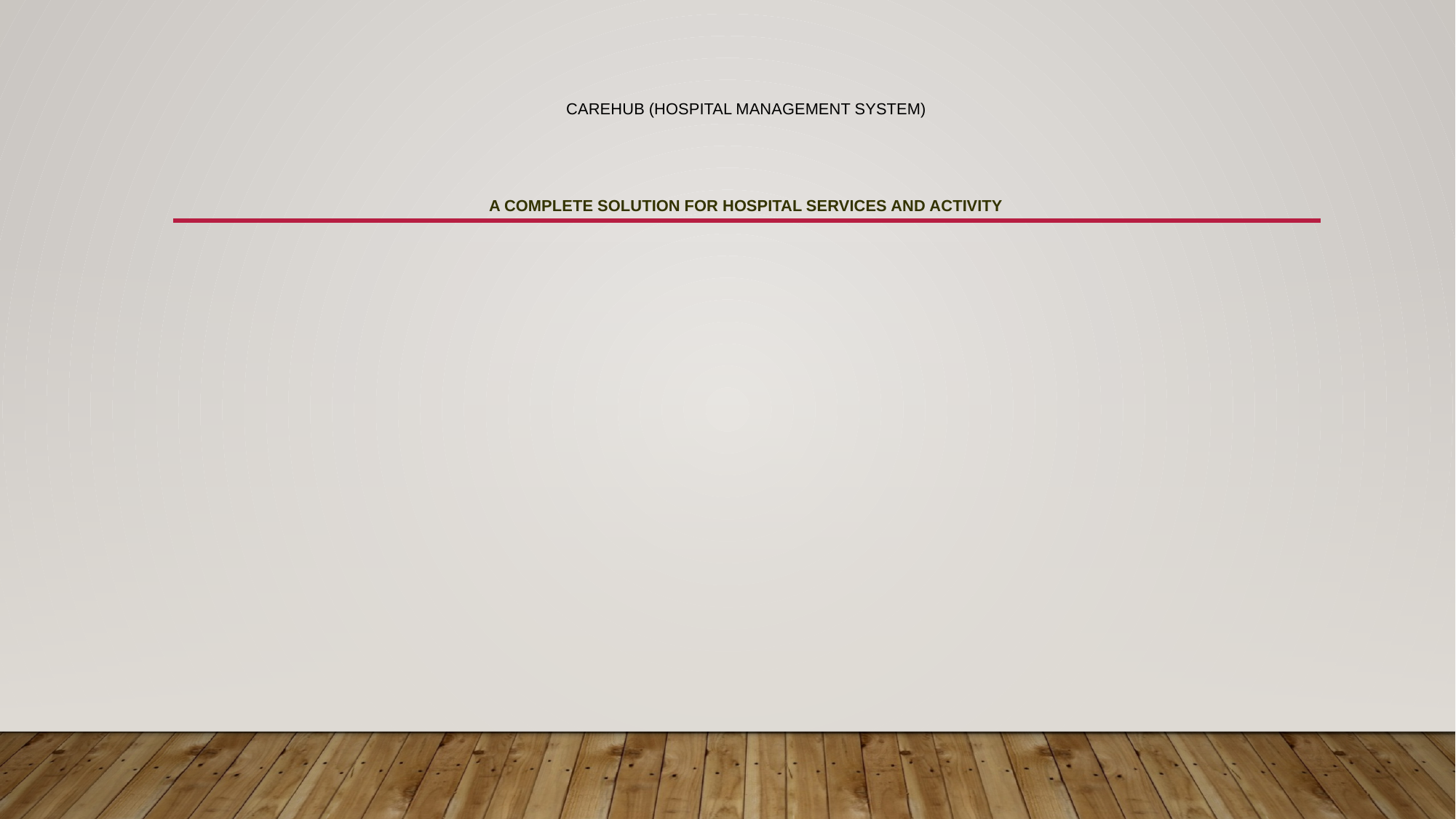

# CAREHUB (hospital management system) A complete solution for Hospital Services and Activity